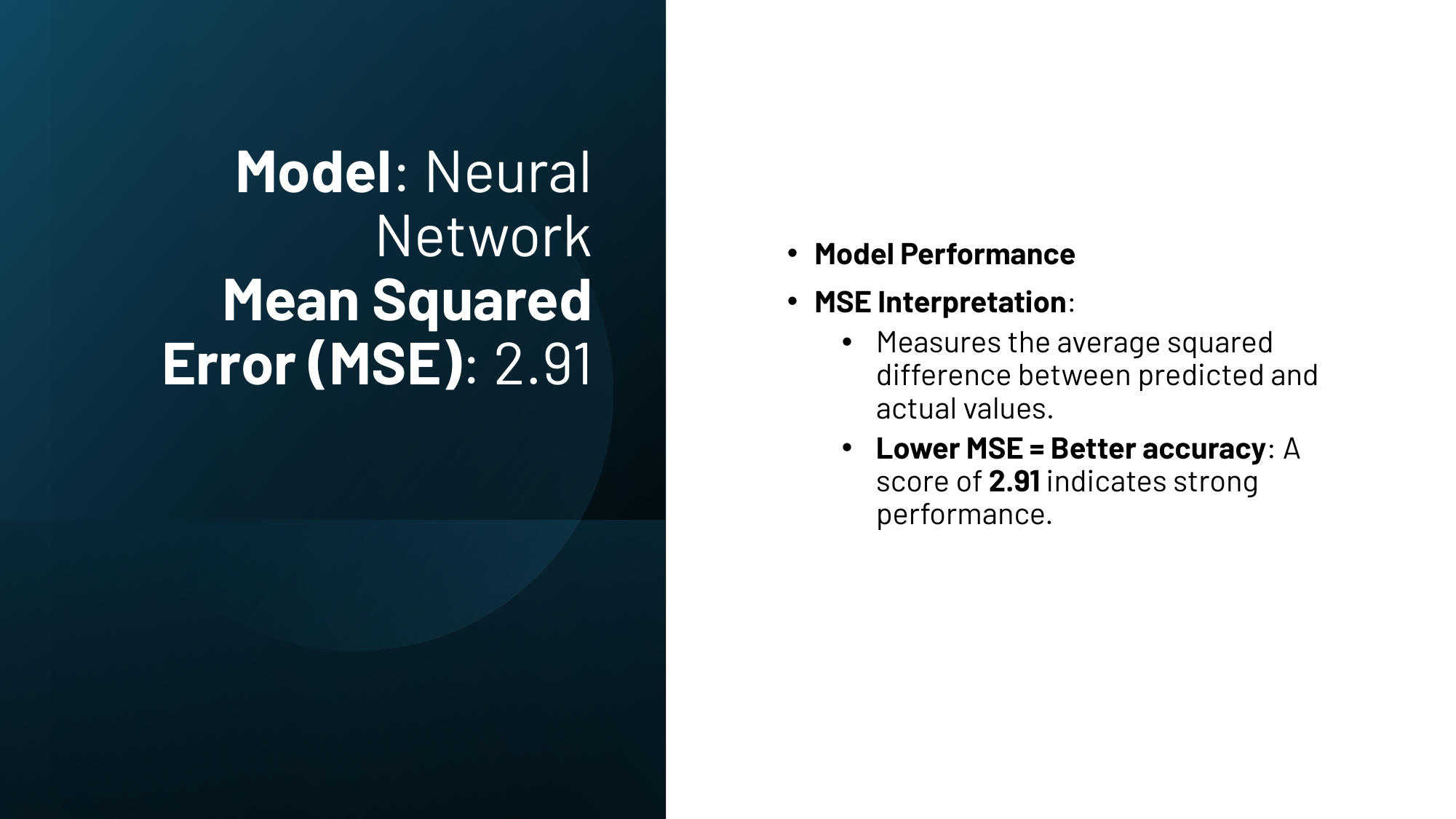

# Model: Neural Network Mean Squared Error (MSE): 2.91

Model Performance
MSE Interpretation:
Measures the average squared difference between predicted and actual values.
Lower MSE = Better accuracy: A score of 2.91 indicates strong performance.